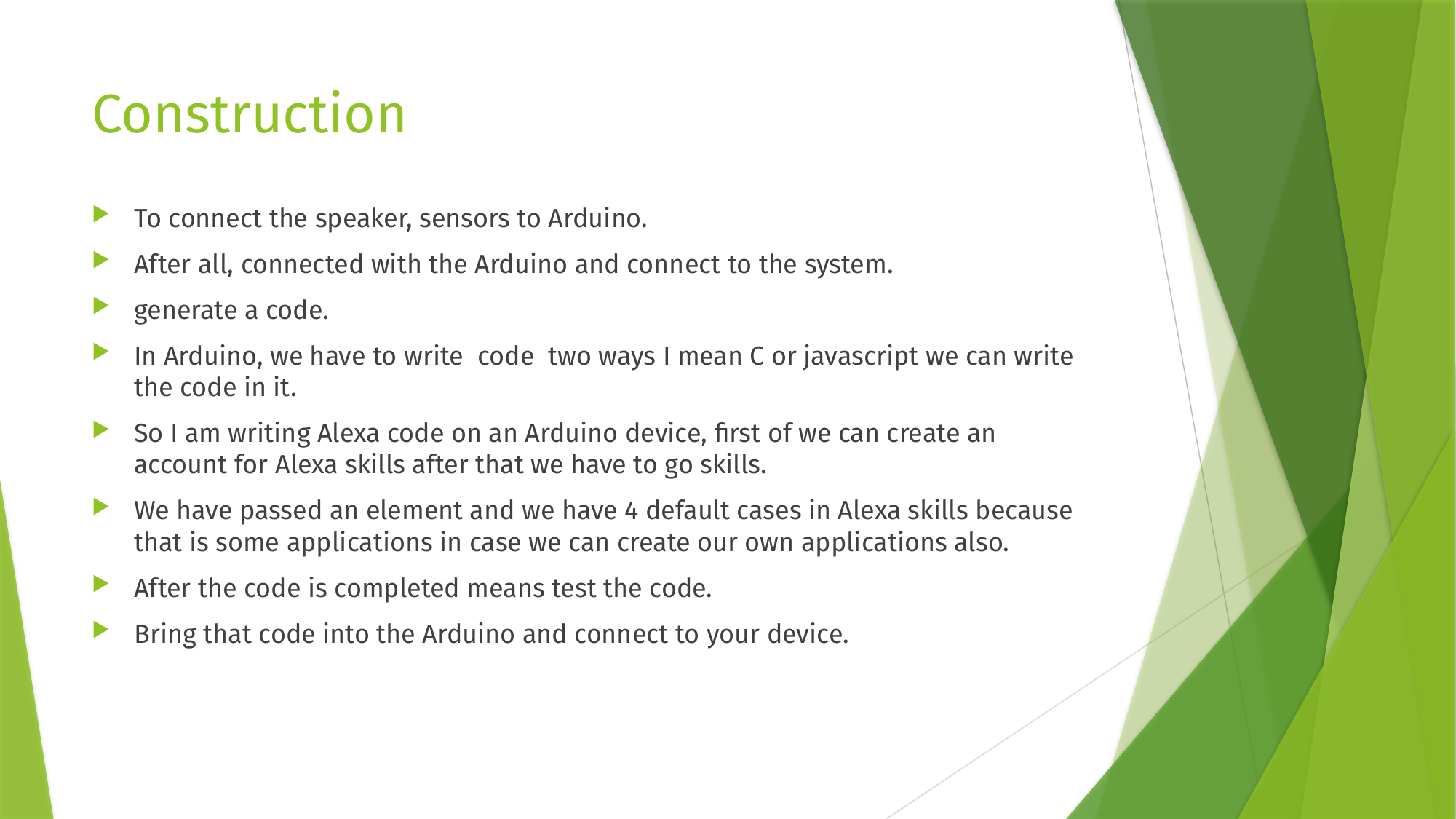

# Construction
To connect the speaker, sensors to Arduino.
After all, connected with the Arduino and connect to the system.
generate a code.
In Arduino, we have to write  code  two ways I mean C or javascript we can write the code in it.
So I am writing Alexa code on an Arduino device, first of we can create an account for Alexa skills after that we have to go skills.
We have passed an element and we have 4 default cases in Alexa skills because that is some applications in case we can create our own applications also.
After the code is completed means test the code.
Bring that code into the Arduino and connect to your device.